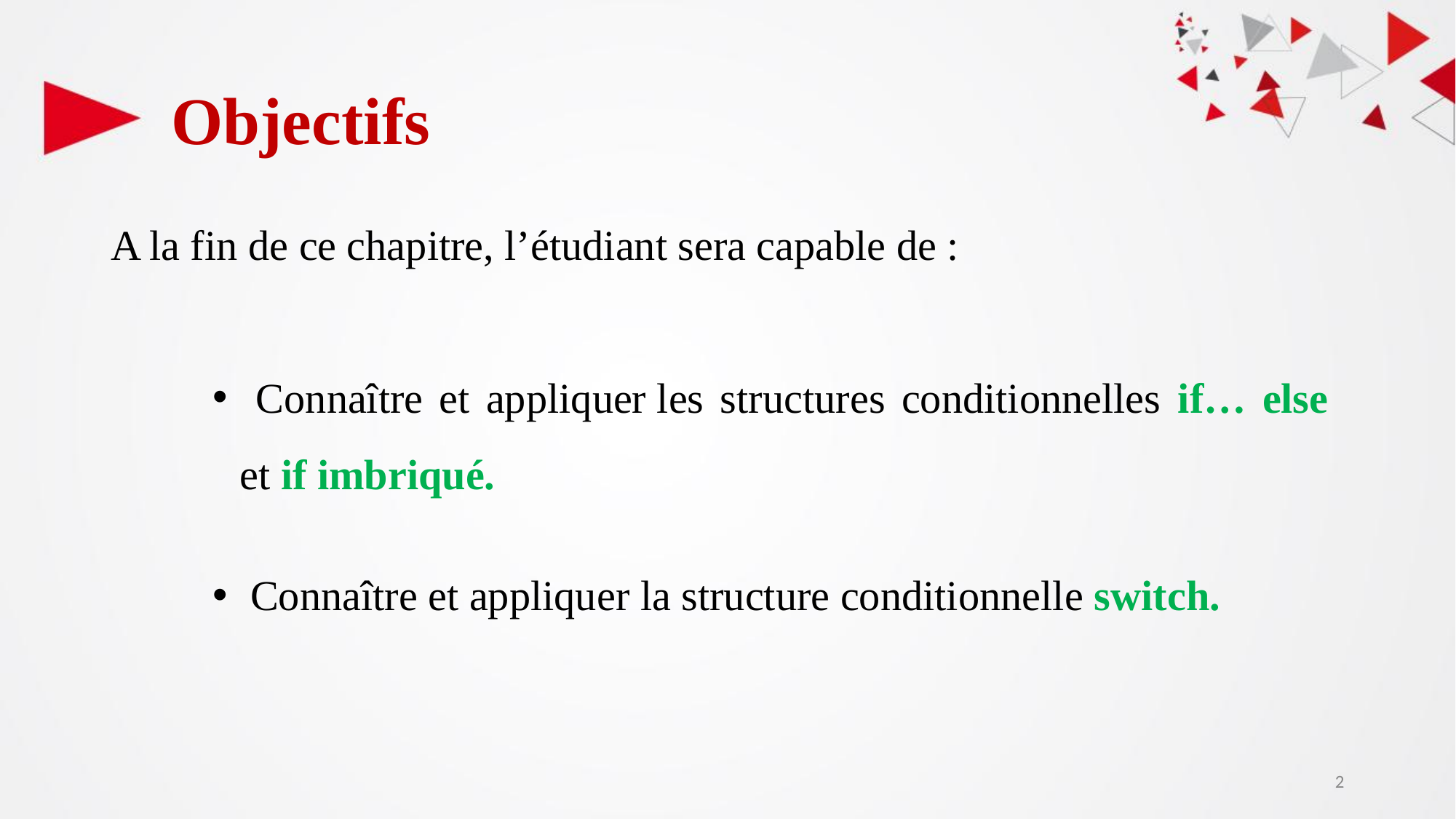

# Objectifs
A la fin de ce chapitre, l’étudiant sera capable de :

 Connaître et appliquer les structures conditionnelles if… else et if imbriqué.

 Connaître et appliquer la structure conditionnelle switch.

2